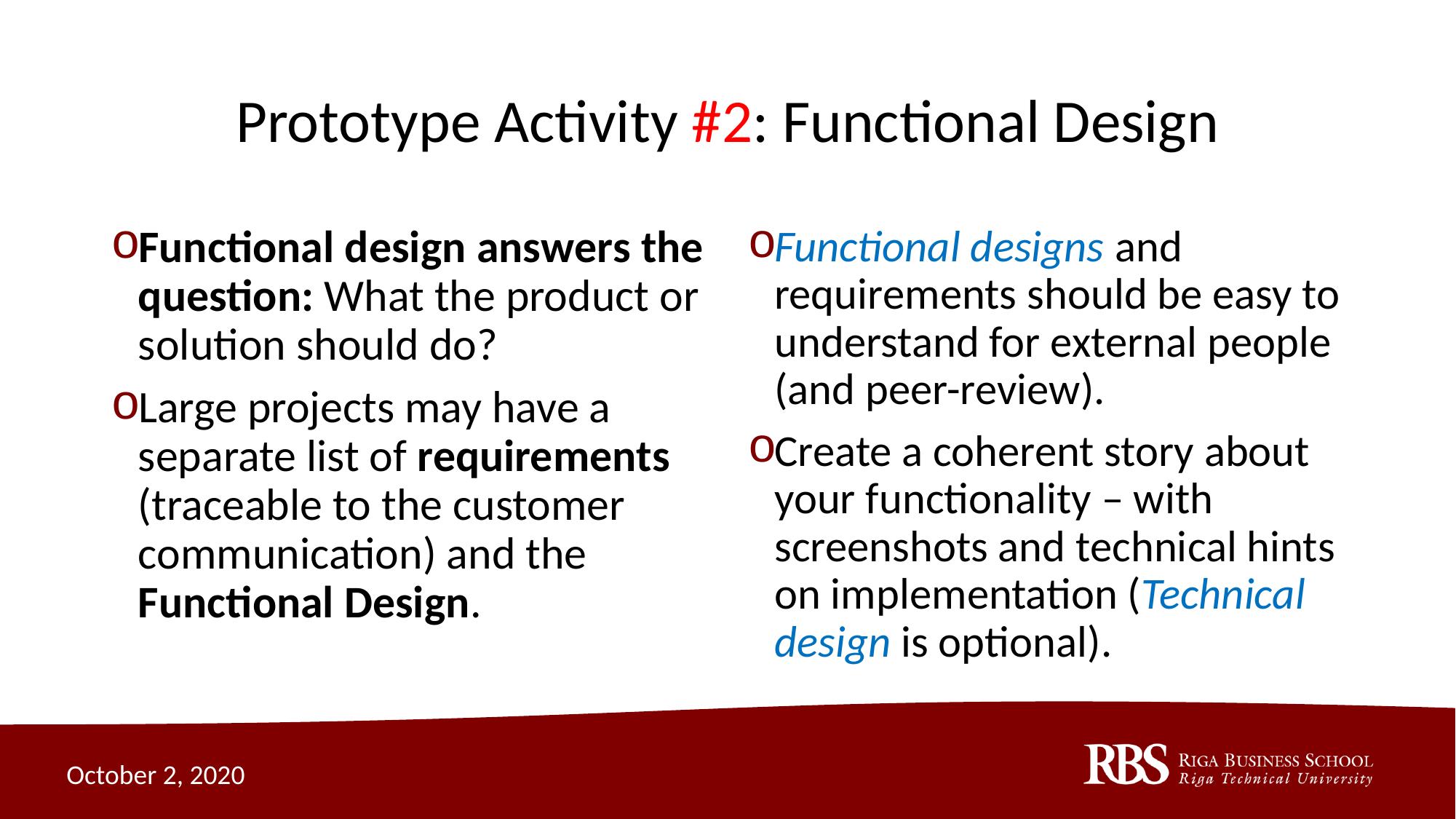

# Prototype Activity #2: Functional Design
Functional design answers the question: What the product or solution should do?
Large projects may have a separate list of requirements (traceable to the customer communication) and the Functional Design.
Functional designs and requirements should be easy to understand for external people (and peer-review).
Create a coherent story about your functionality – with screenshots and technical hints on implementation (Technical design is optional).
October 2, 2020